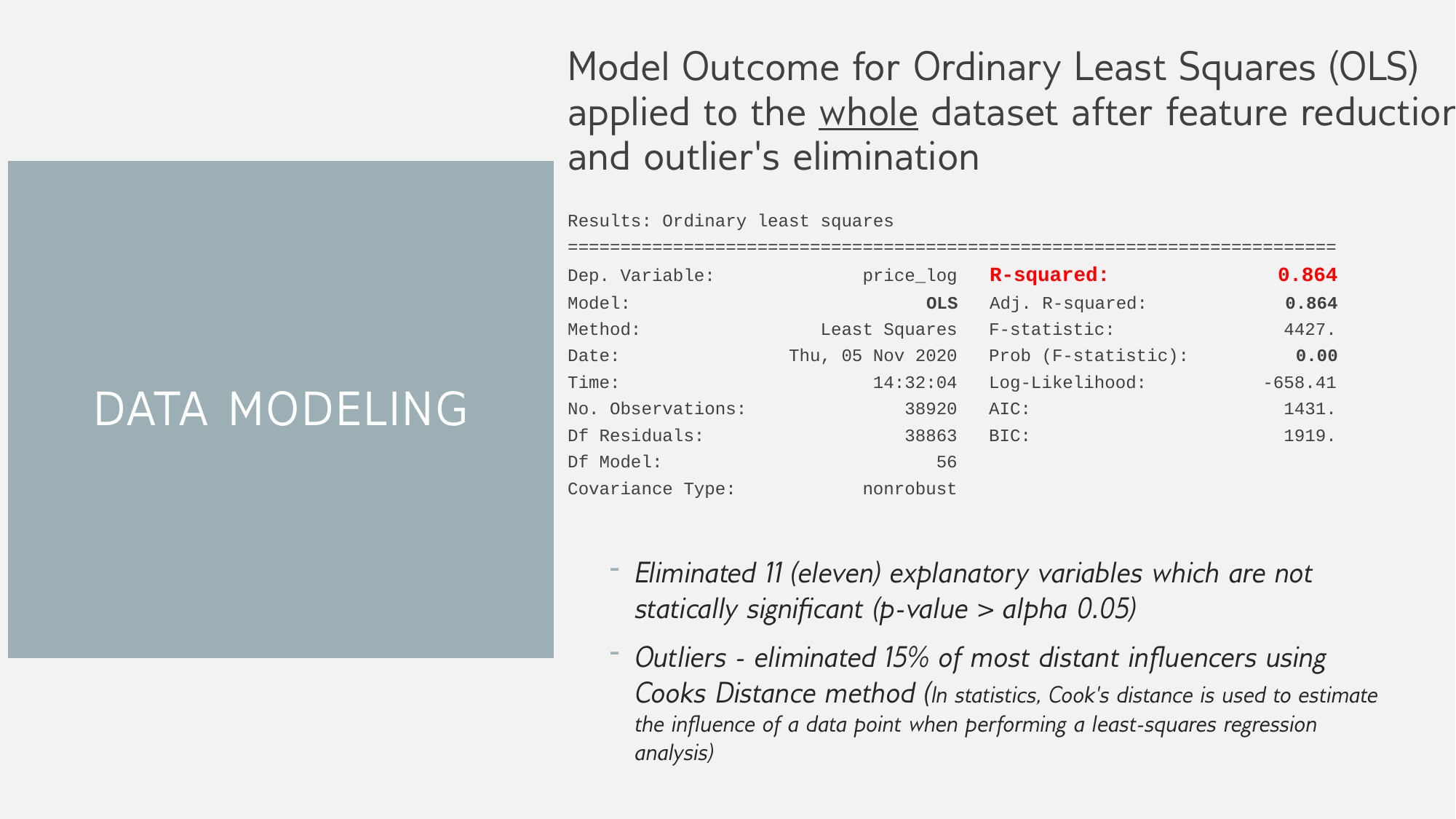

Model Outcome for Ordinary Least Squares (OLS) applied to the whole dataset after feature reduction and outlier's elimination

Results: Ordinary least squares
=========================================================================
Dep. Variable:              price_log   R-squared:              0.864
Model:                            OLS   Adj. R-squared:             0.864
Method:                 Least Squares   F-statistic:                4427.
Date:                Thu, 05 Nov 2020   Prob (F-statistic):          0.00
Time:                        14:32:04   Log-Likelihood:           -658.41
No. Observations:               38920   AIC:                        1431.
Df Residuals:                   38863   BIC:                        1919.
Df Model:                          56
Covariance Type:            nonrobust
# Data Modeling
Eliminated 11 (eleven) explanatory variables which are not statically significant (p-value > alpha 0.05)
Outliers - eliminated 15% of most distant influencers using Cooks Distance method (In statistics, Cook's distance is used to estimate the influence of a data point when performing a least-squares regression analysis)